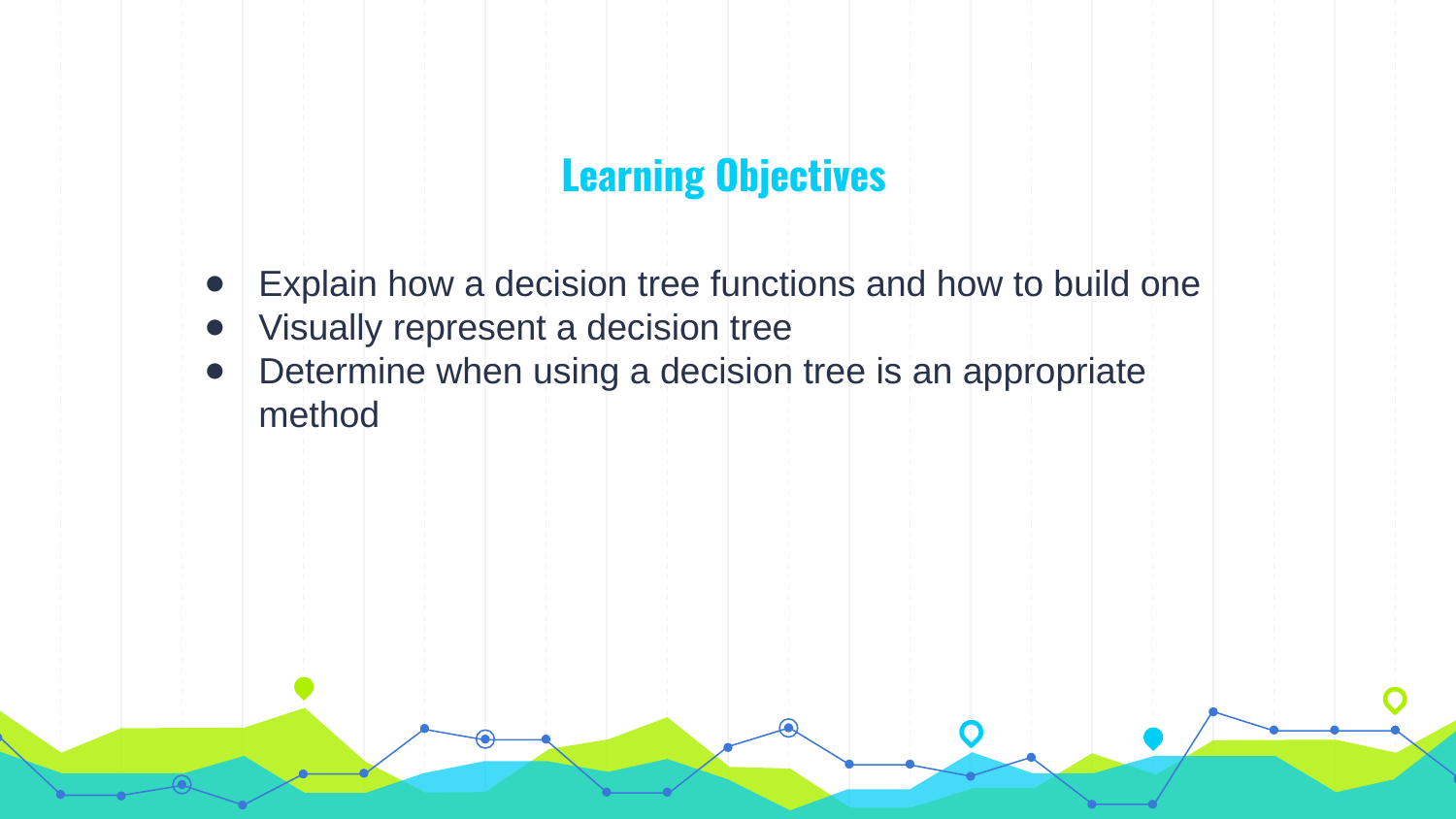

# Learning Objectives
Explain how a decision tree functions and how to build one
Visually represent a decision tree
Determine when using a decision tree is an appropriate method